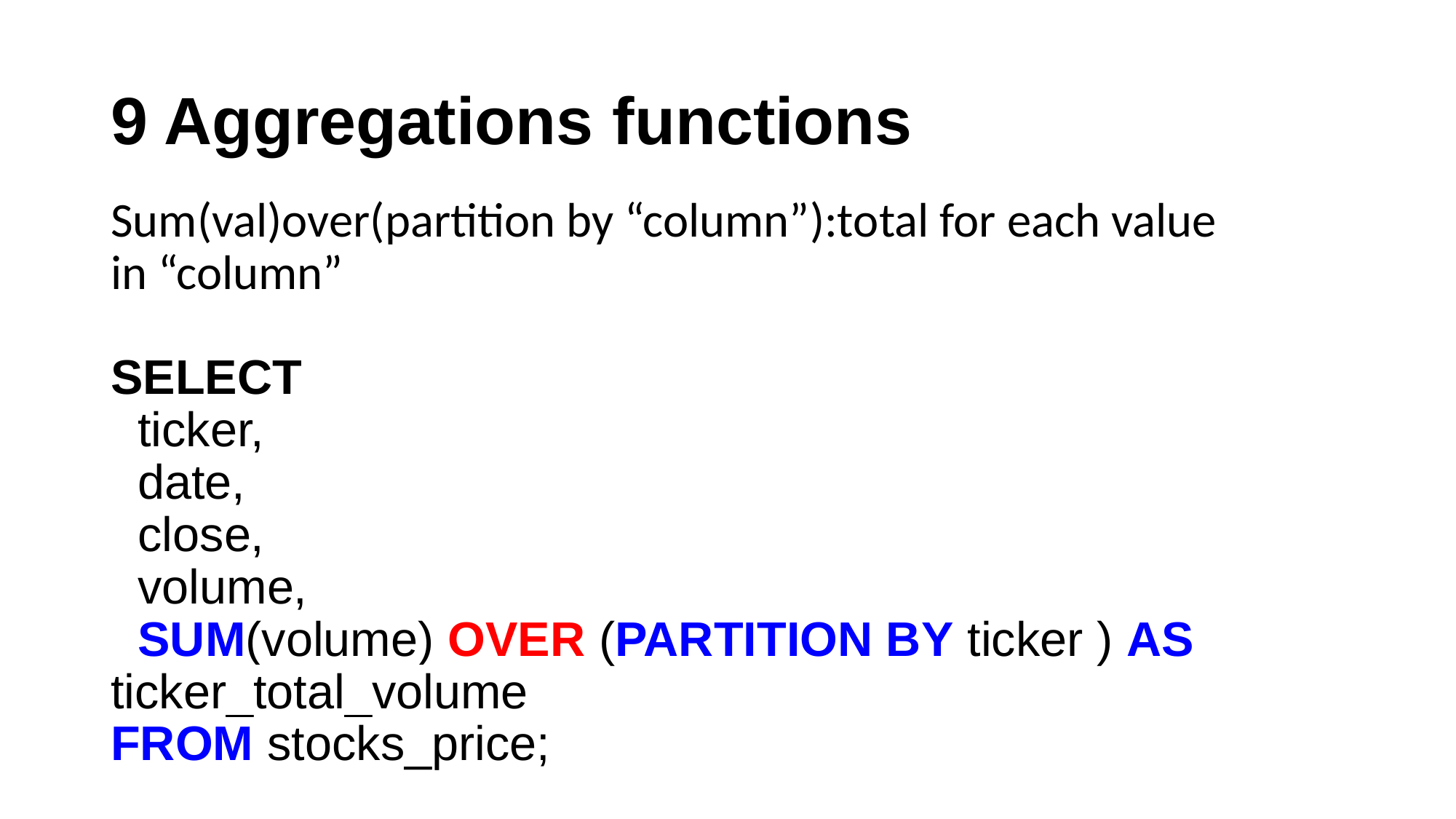

# 9 Aggregations functions
Sum(val)over(partition by “column”):total for each value in “column”

SELECT
  ticker,
  date,
  close,
  volume,
  SUM(volume) OVER (PARTITION BY ticker ) AS ticker_total_volume
FROM stocks_price;
8